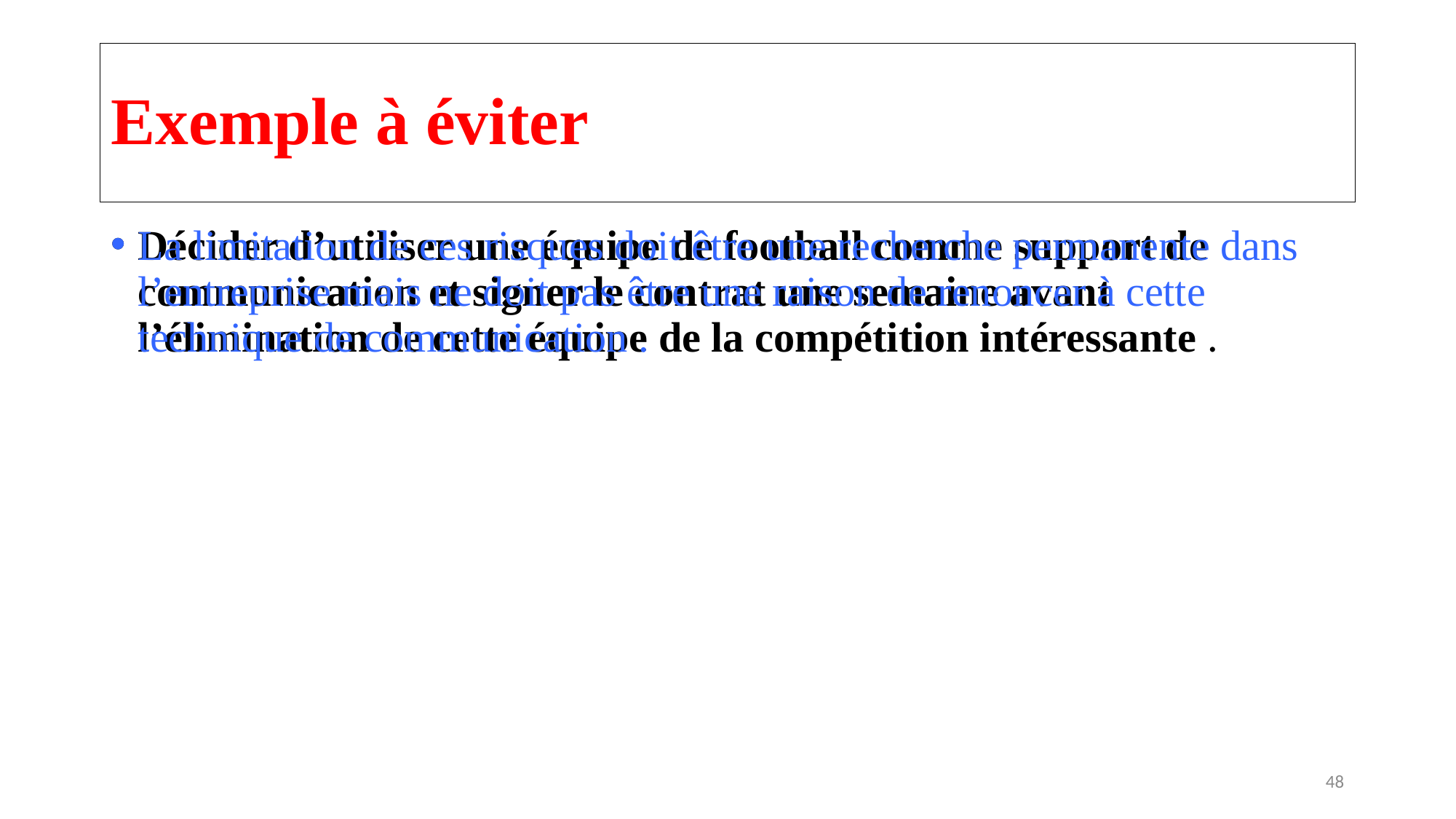

# Exemple à éviter
Décider d’utiliser une équipe de football comme support de communication et signer le contrat une semaine avant l’élimination de cette équipe de la compétition intéressante .
La limitation de ces risques doit être une recherche permanente dans l’entreprise mais ne doit pas être une raison de renoncer à cette technique de communication .

48